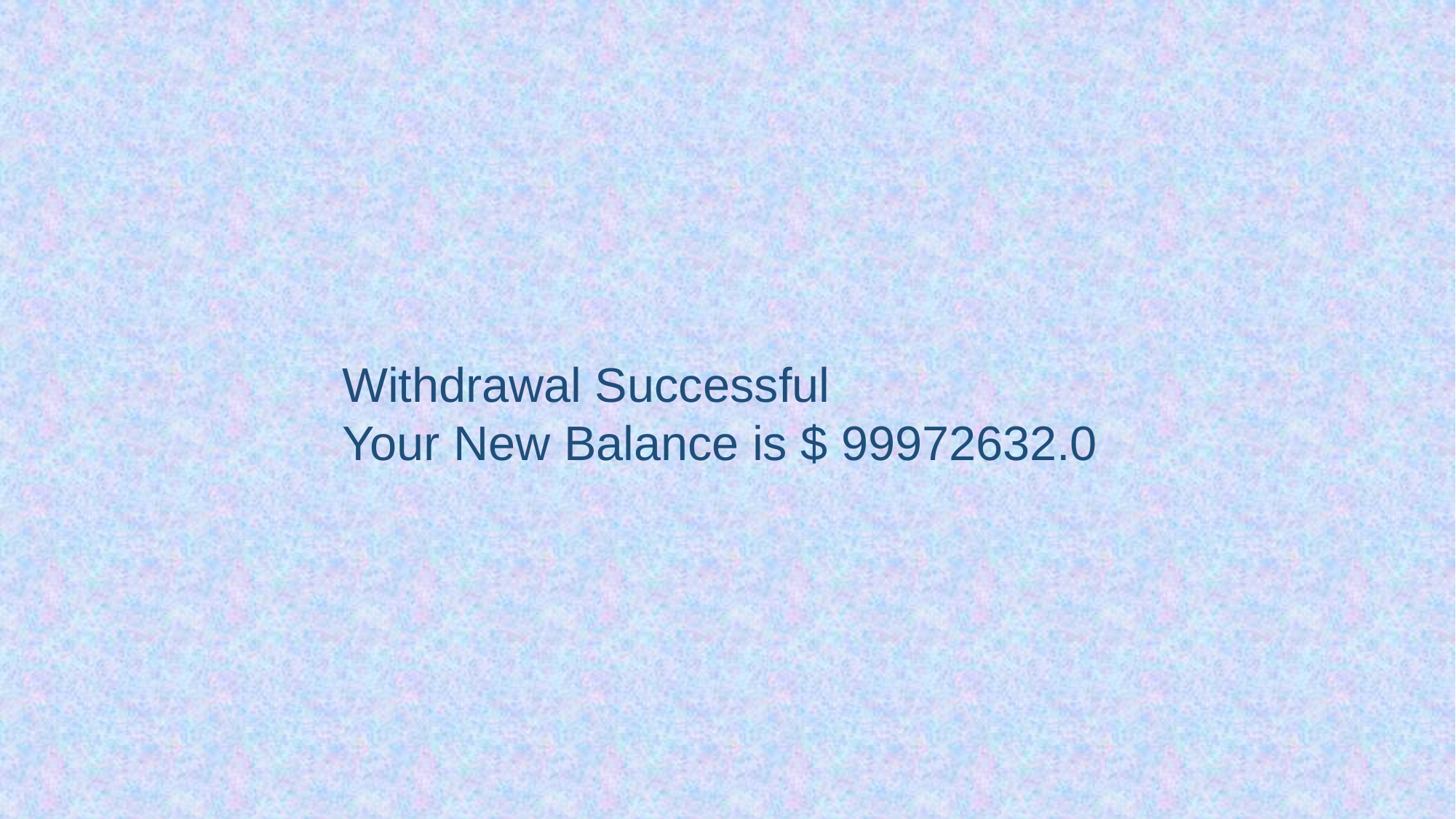

Withdrawal Successful
Your New Balance is $ 99972632.0